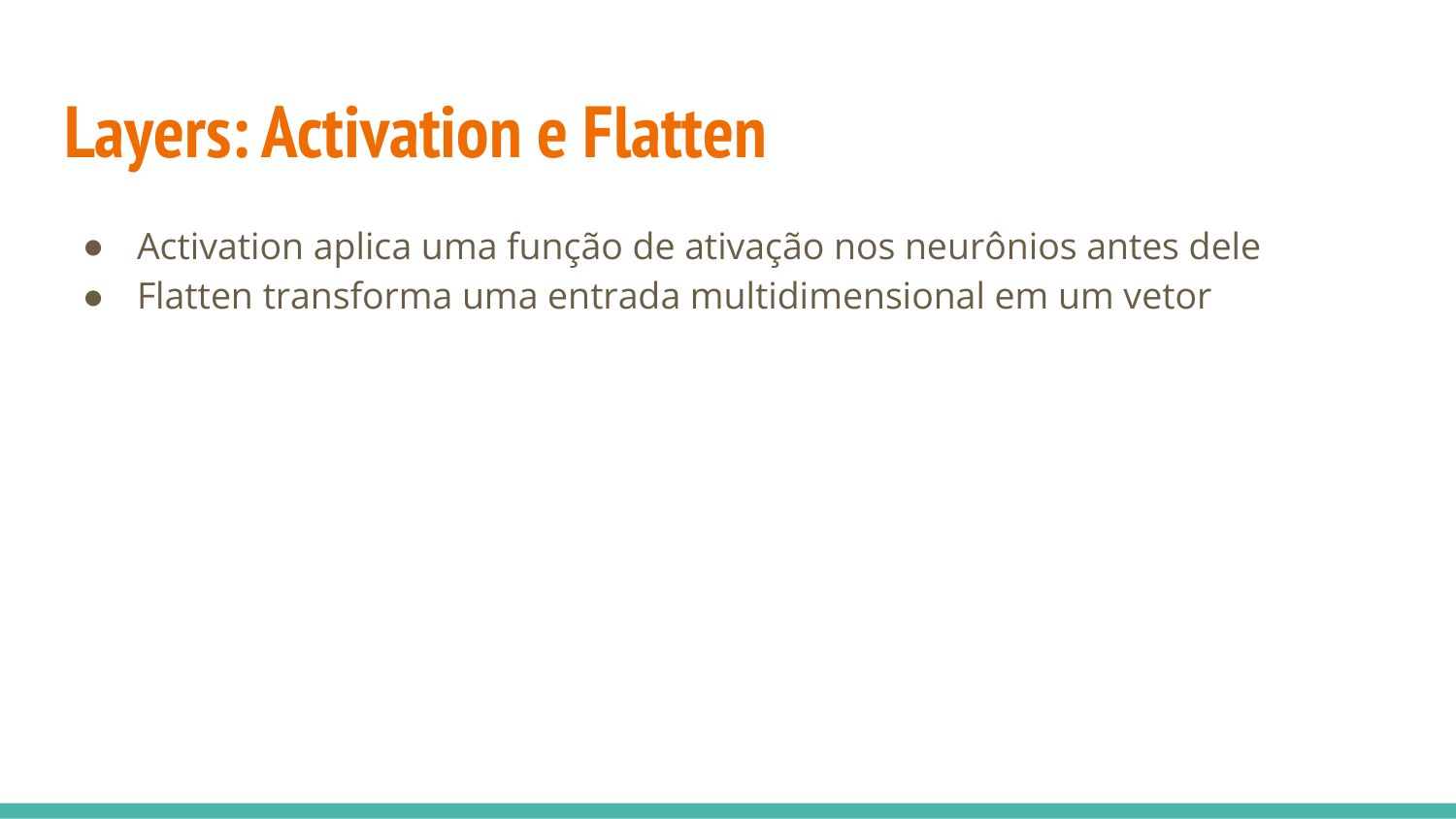

# Layers: Activation e Flatten
Activation aplica uma função de ativação nos neurônios antes dele
Flatten transforma uma entrada multidimensional em um vetor